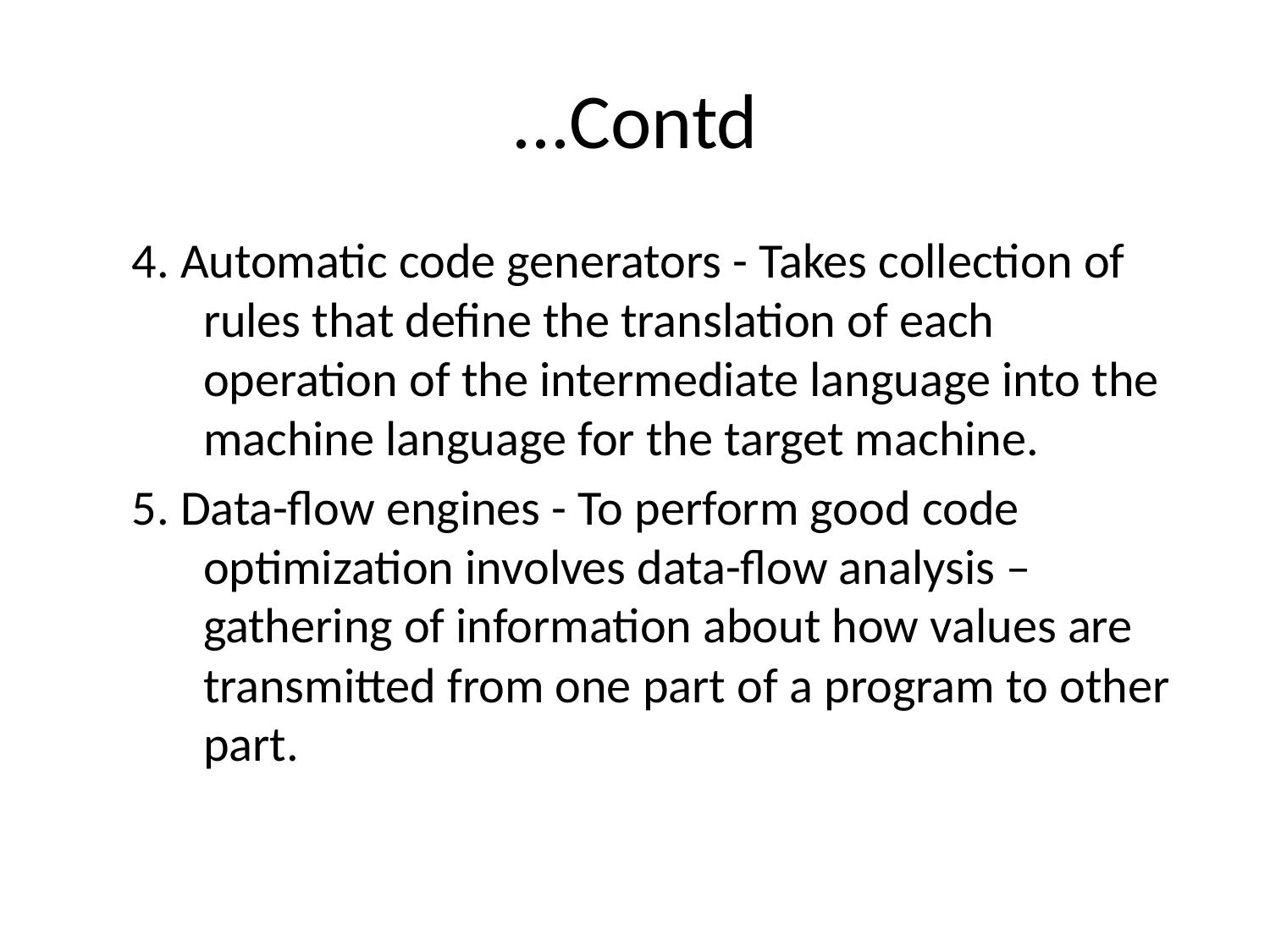

# ...Contd
4. Automatic code generators - Takes collection of rules that define the translation of each operation of the intermediate language into the machine language for the target machine.
5. Data-flow engines - To perform good code optimization involves data-flow analysis – gathering of information about how values are transmitted from one part of a program to other part.